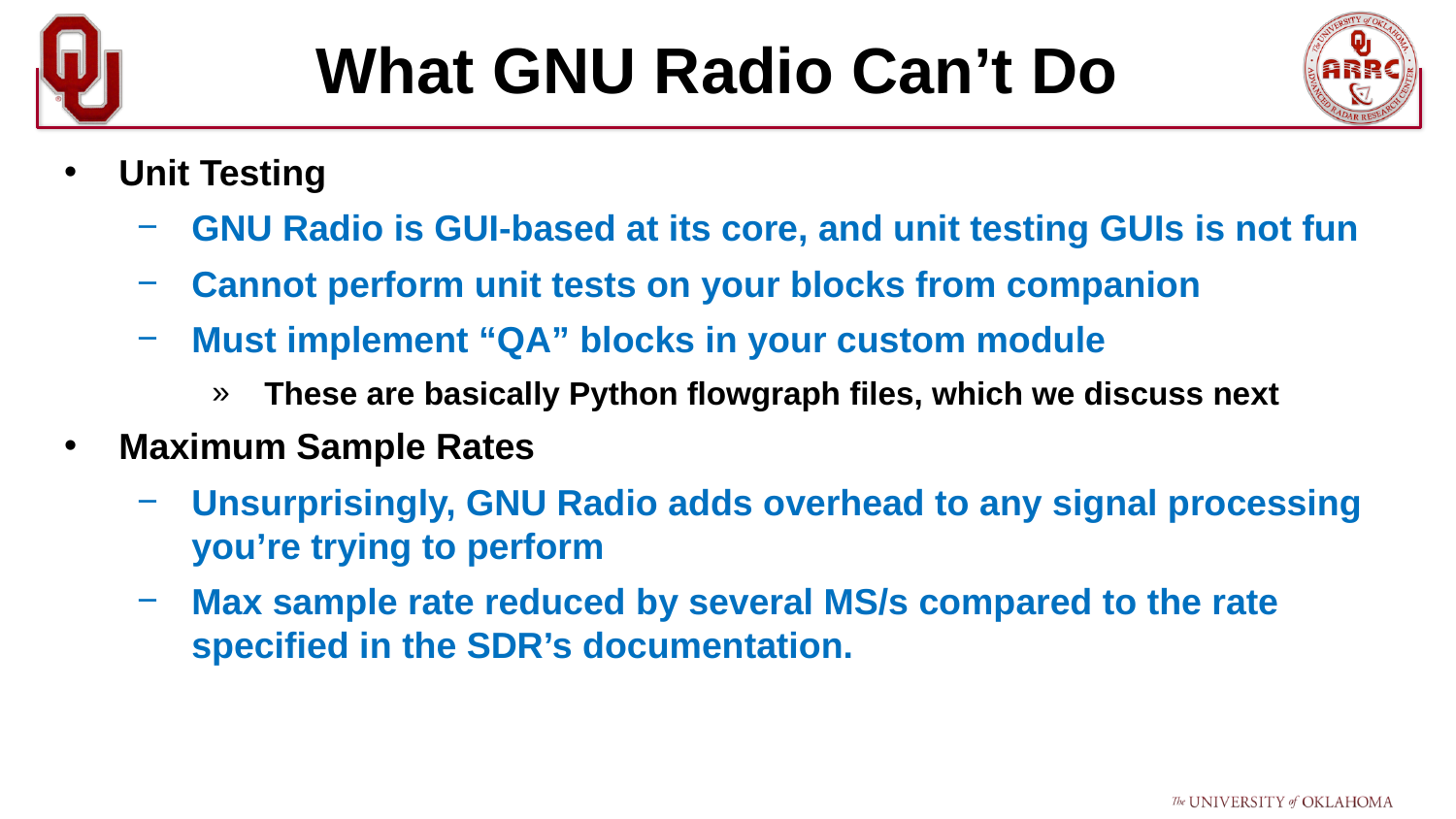

# What GNU Radio Can’t Do
Unit Testing
GNU Radio is GUI-based at its core, and unit testing GUIs is not fun
Cannot perform unit tests on your blocks from companion
Must implement “QA” blocks in your custom module
These are basically Python flowgraph files, which we discuss next
Maximum Sample Rates
Unsurprisingly, GNU Radio adds overhead to any signal processing you’re trying to perform
Max sample rate reduced by several MS/s compared to the rate specified in the SDR’s documentation.